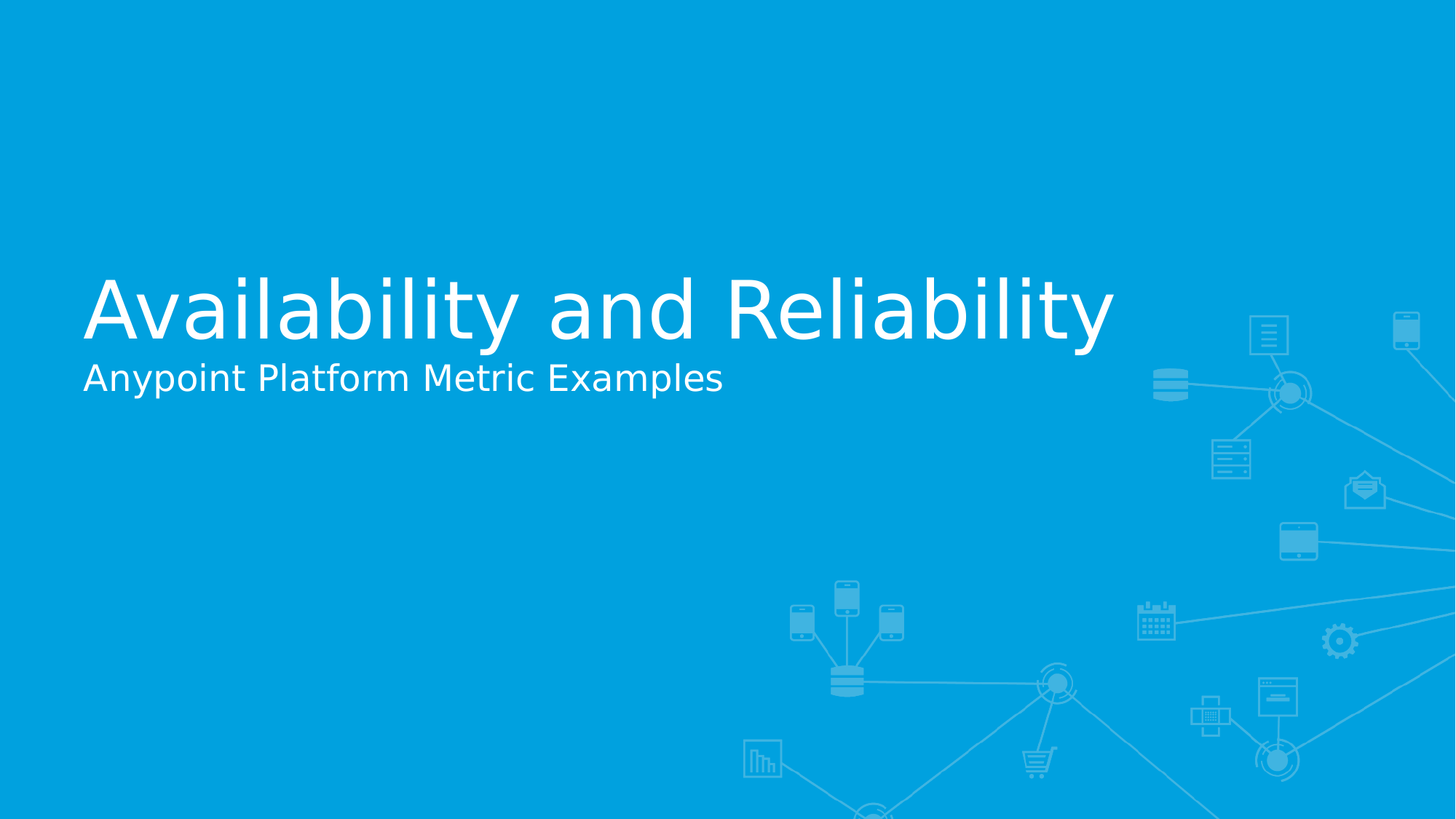

# Availability and Reliability
Anypoint Platform Metric Examples